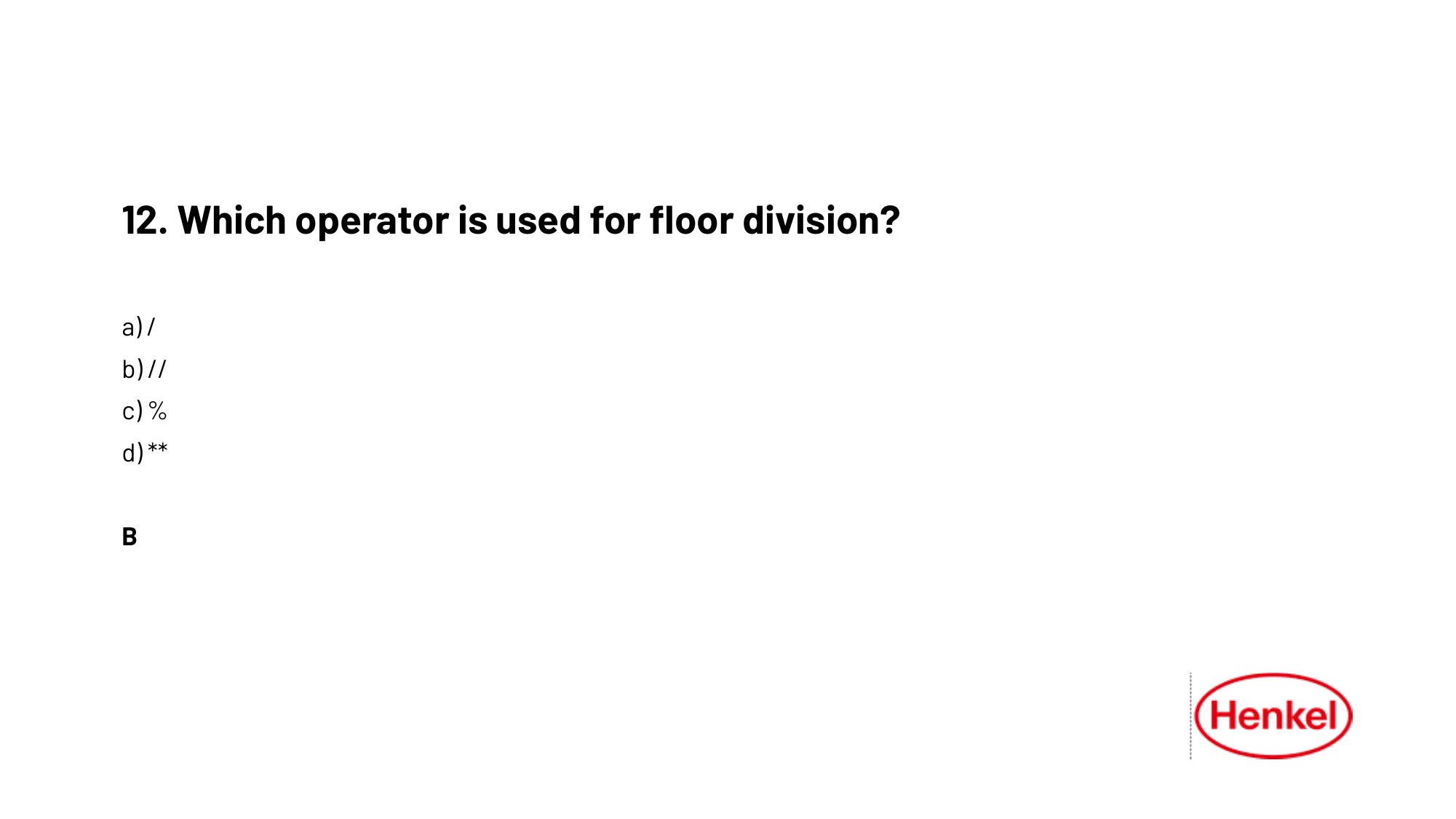

12. Which operator is used for floor division?

a) /
b) //
c) %
d) **

B